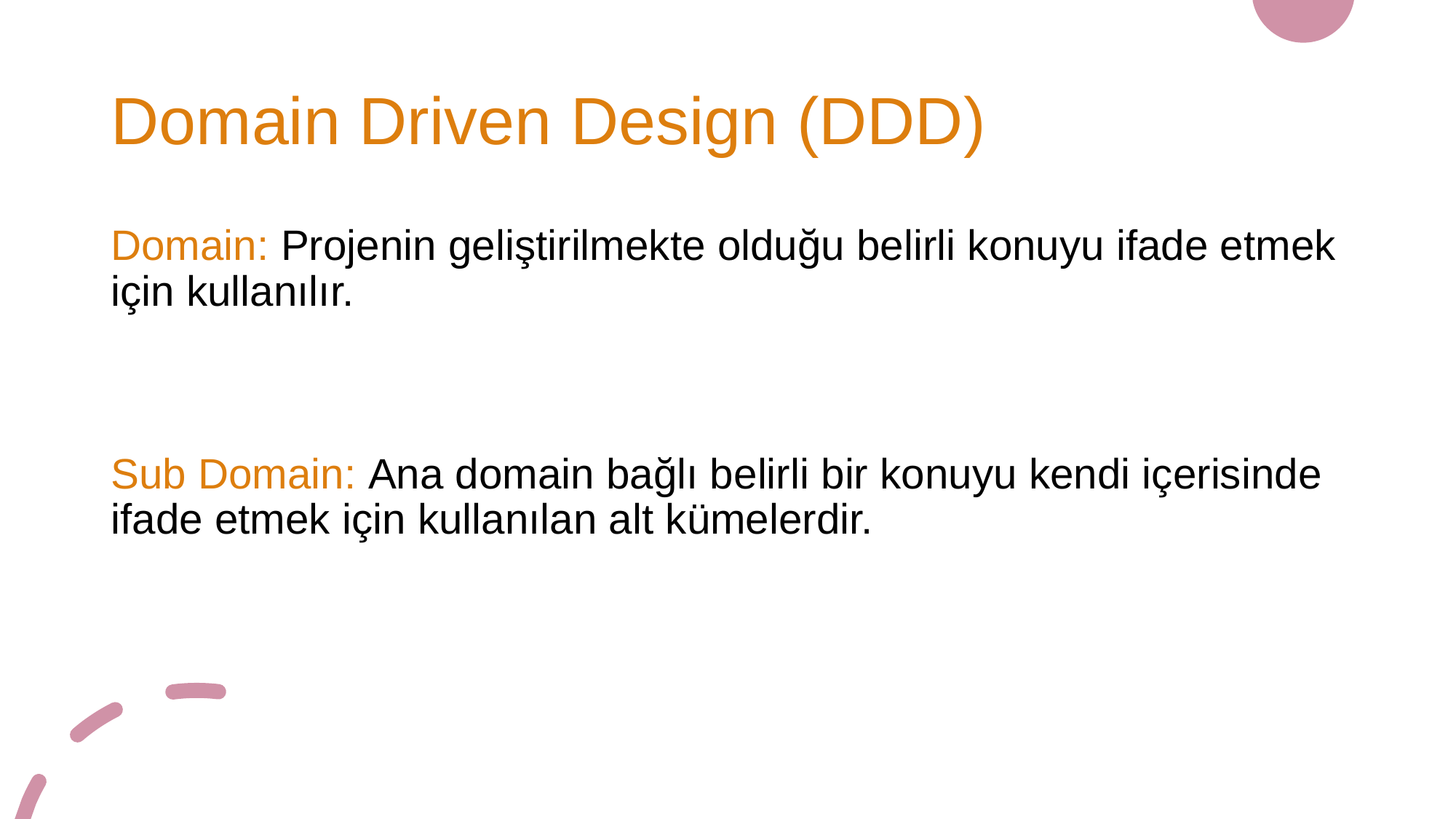

# Domain Driven Design (DDD)
Domain: Projenin geliştirilmekte olduğu belirli konuyu ifade etmek için kullanılır.

Sub Domain: Ana domain bağlı belirli bir konuyu kendi içerisinde ifade etmek için kullanılan alt kümelerdir.